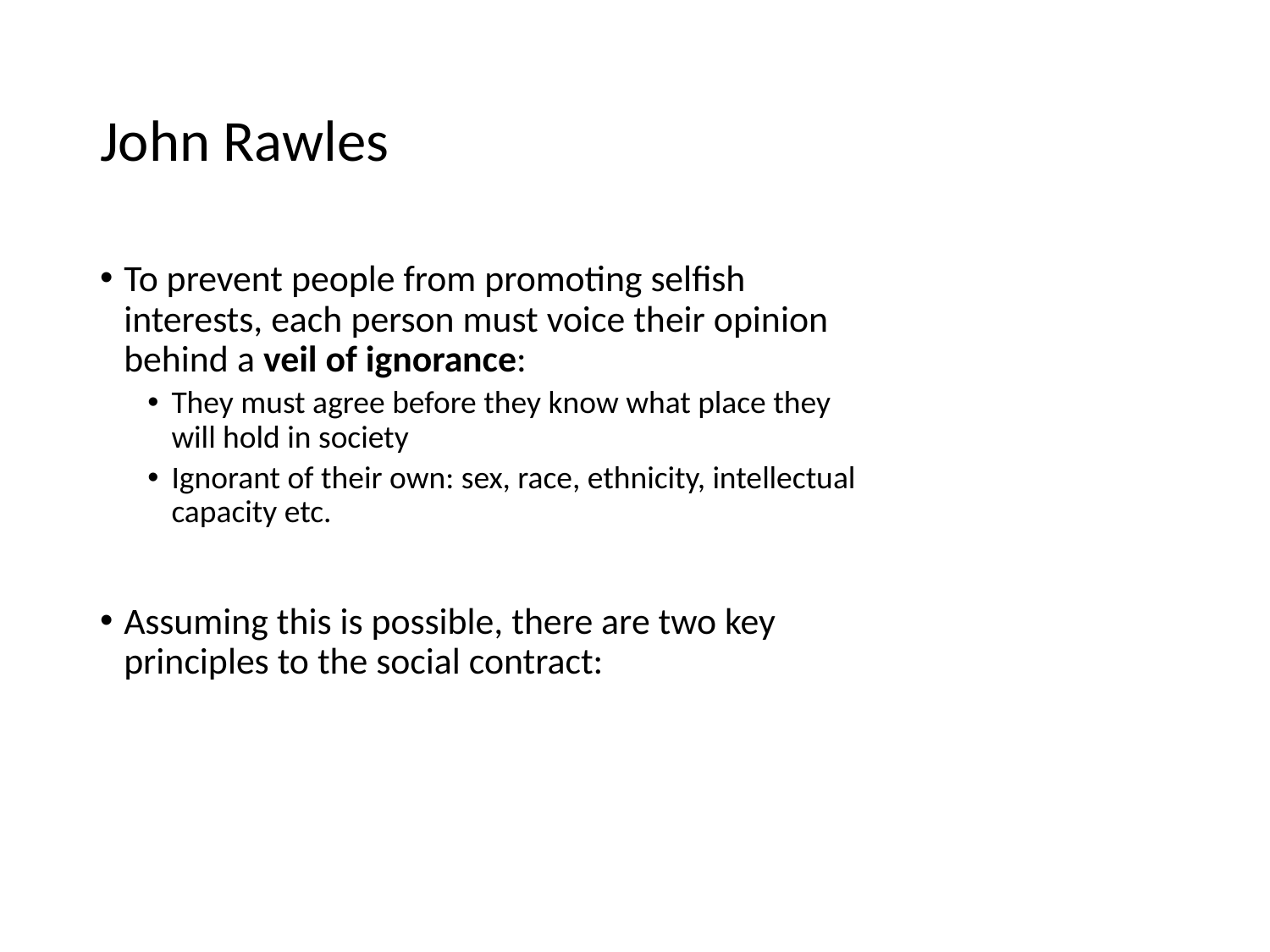

# John Rawles
To prevent people from promoting selfish interests, each person must voice their opinion behind a veil of ignorance:
They must agree before they know what place they will hold in society
Ignorant of their own: sex, race, ethnicity, intellectual capacity etc.

Assuming this is possible, there are two key principles to the social contract: